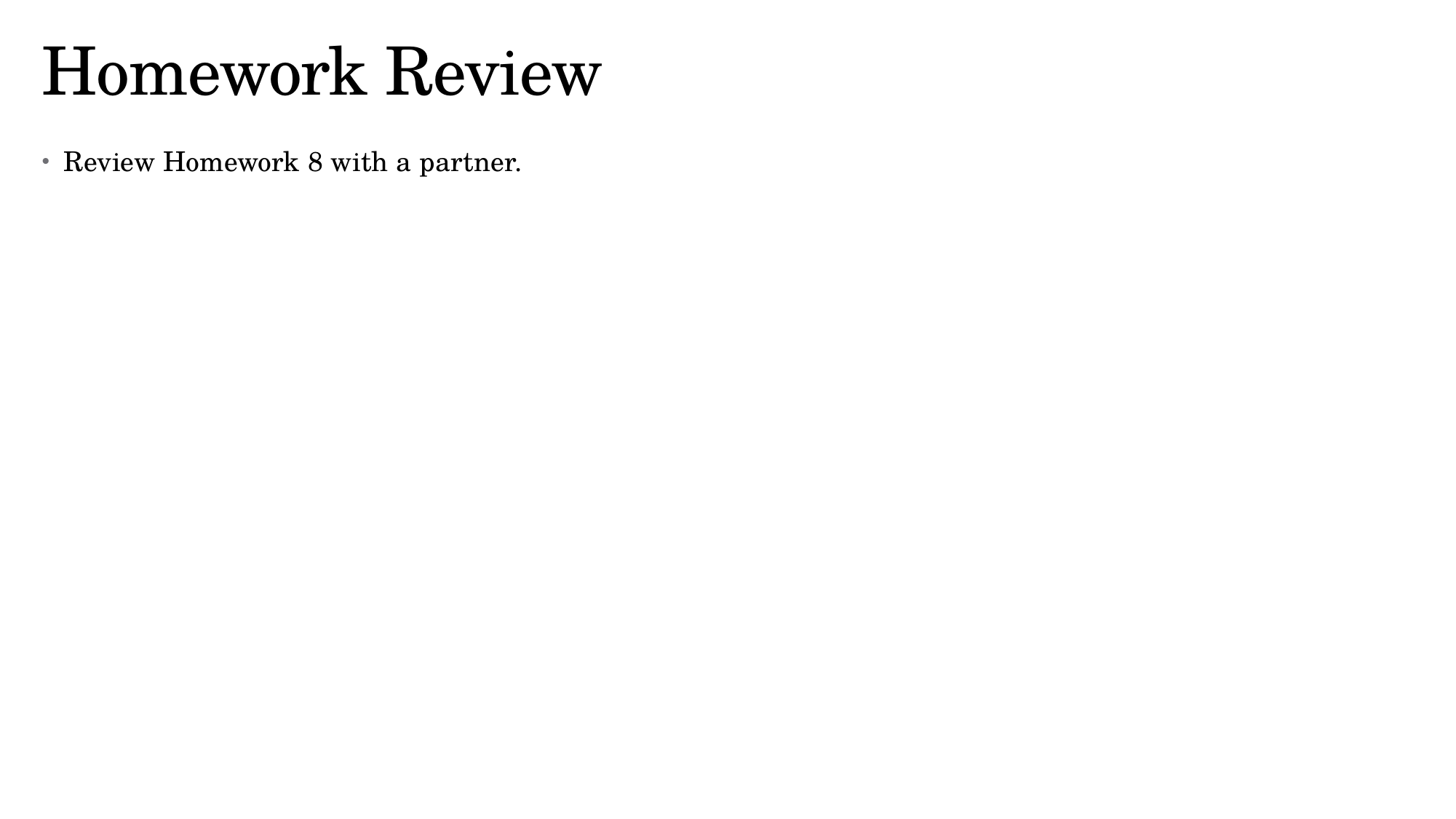

# Homework Review
Review Homework 8 with a partner.